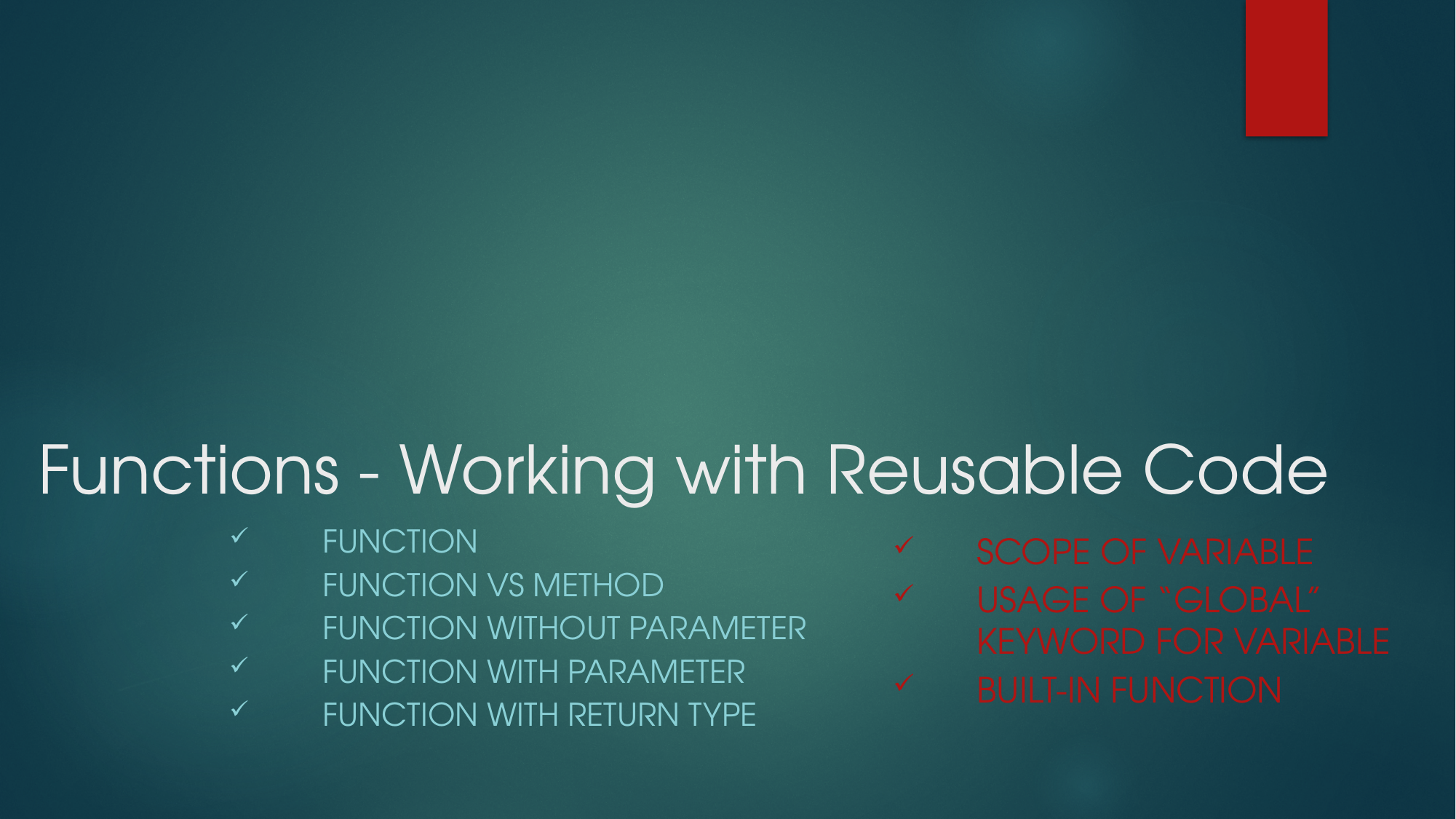

# Functions - Working with Reusable Code

Function
Function vs Method
Function without parameter
Function with parameter
Function with Return type

Scope of variable
Usage of “global” keyword for variable
Built-in function